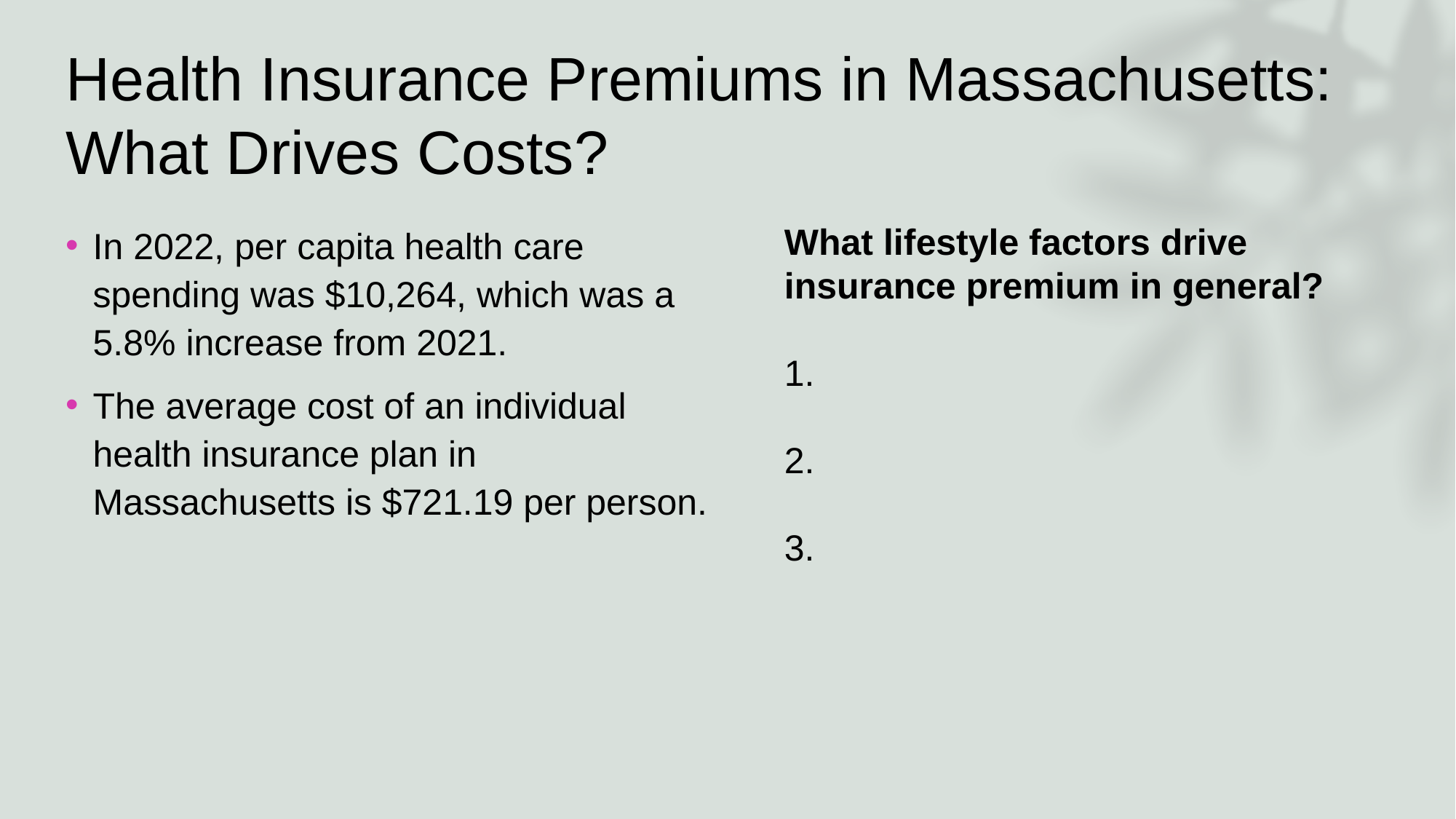

# Health Insurance Premiums in Massachusetts: What Drives Costs?
In 2022, per capita health care spending was $10,264, which was a 5.8% increase from 2021.
The average cost of an individual health insurance plan in Massachusetts is $721.19 per person.
What lifestyle factors drive insurance premium in general?

1.

2.

3.